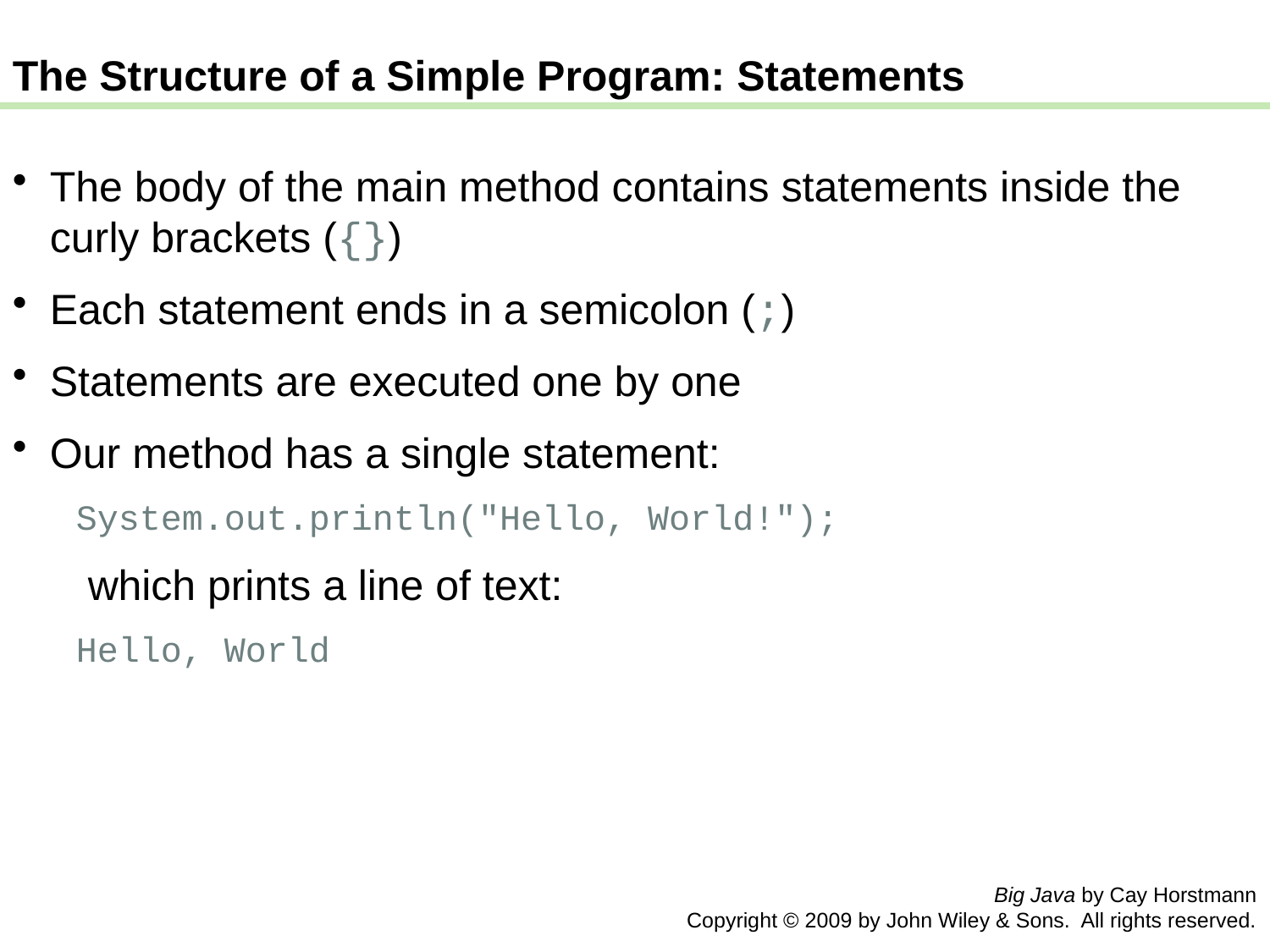

The Structure of a Simple Program: Statements

The body of the main method contains statements inside the curly brackets ({})
Each statement ends in a semicolon (;)
Statements are executed one by one
Our method has a single statement:
System.out.println("Hello, World!");
 which prints a line of text:
Hello, World

Big Java by Cay Horstmann
Copyright © 2009 by John Wiley & Sons.  All rights reserved.